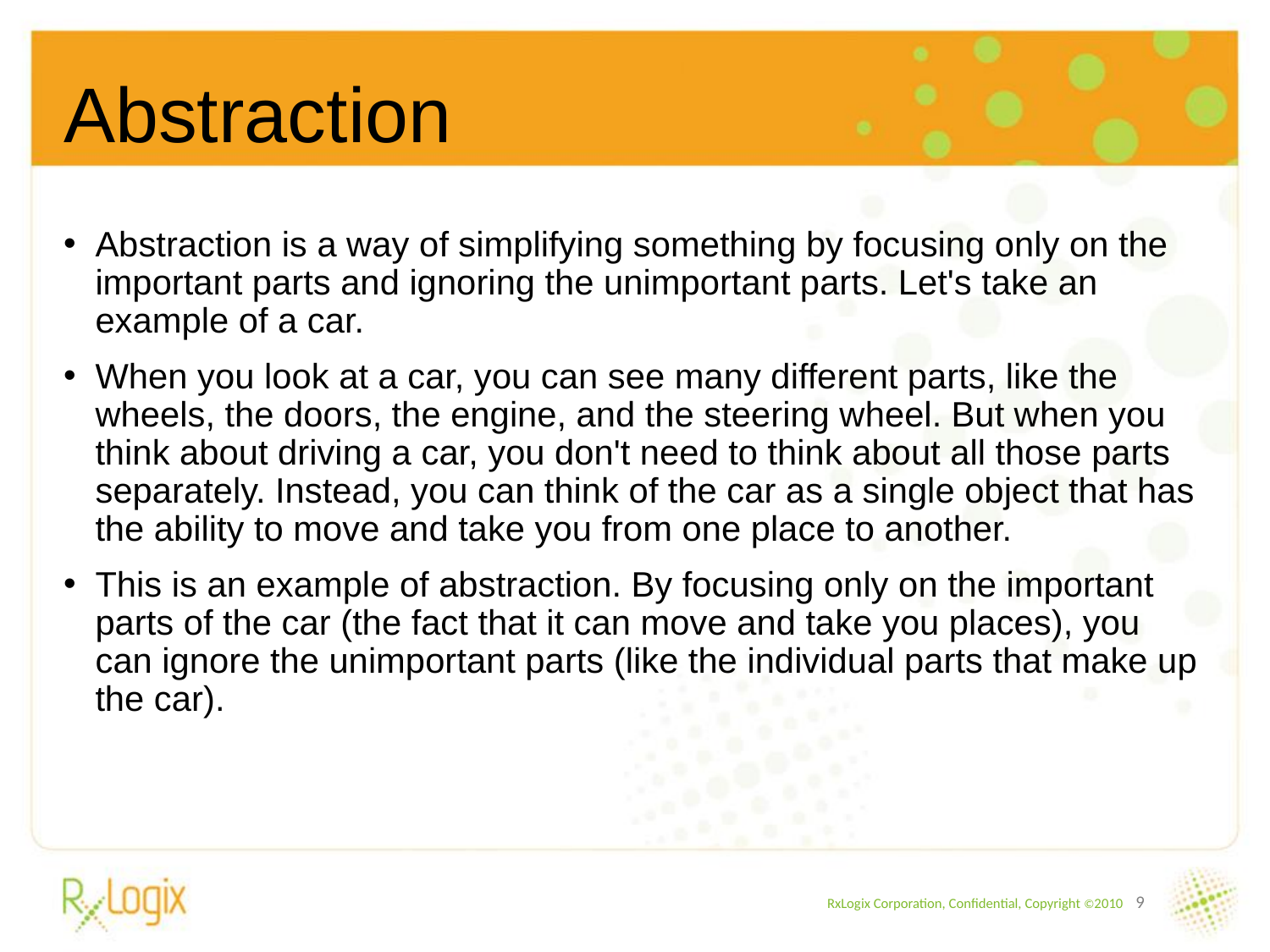

# Abstraction
Abstraction is a way of simplifying something by focusing only on the important parts and ignoring the unimportant parts. Let's take an example of a car.
When you look at a car, you can see many different parts, like the wheels, the doors, the engine, and the steering wheel. But when you think about driving a car, you don't need to think about all those parts separately. Instead, you can think of the car as a single object that has the ability to move and take you from one place to another.
This is an example of abstraction. By focusing only on the important parts of the car (the fact that it can move and take you places), you can ignore the unimportant parts (like the individual parts that make up the car).